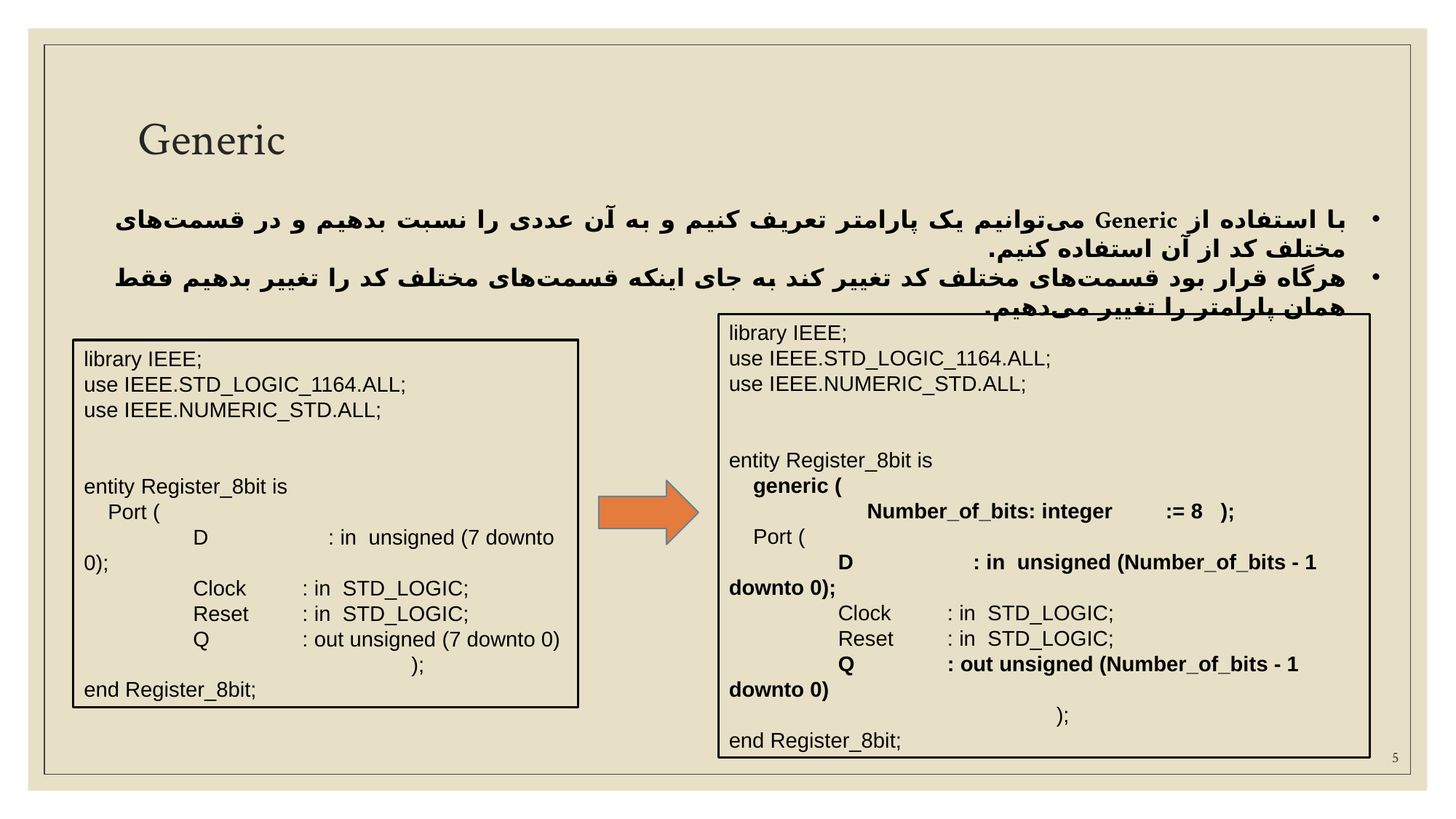

# Generic
با استفاده از Generic می‌توانیم یک پارامتر تعریف کنیم و به آن عددی را نسبت بدهیم و در قسمت‌های مختلف کد از آن استفاده کنیم.
هرگاه قرار بود قسمت‌های مختلف کد تغییر کند به جای اینکه قسمت‌های مختلف کد را تغییر بدهیم فقط همان پارامتر را تغییر می‌دهیم.
library IEEE;
use IEEE.STD_LOGIC_1164.ALL;
use IEEE.NUMERIC_STD.ALL;

entity Register_8bit is
    generic (
                       Number_of_bits: integer	:= 8   );
    Port (
	D                    : in  unsigned (Number_of_bits - 1 downto 0);
	Clock 	: in  STD_LOGIC;
	Reset 	: in  STD_LOGIC;
	Q 	: out unsigned (Number_of_bits - 1 downto 0)
			);
end Register_8bit;
library IEEE;
use IEEE.STD_LOGIC_1164.ALL;
use IEEE.NUMERIC_STD.ALL;

entity Register_8bit is
    Port (
	D                    : in  unsigned (7 downto 0);
	Clock 	: in  STD_LOGIC;
	Reset 	: in  STD_LOGIC;
	Q 	: out unsigned (7 downto 0)
			);
end Register_8bit;

5